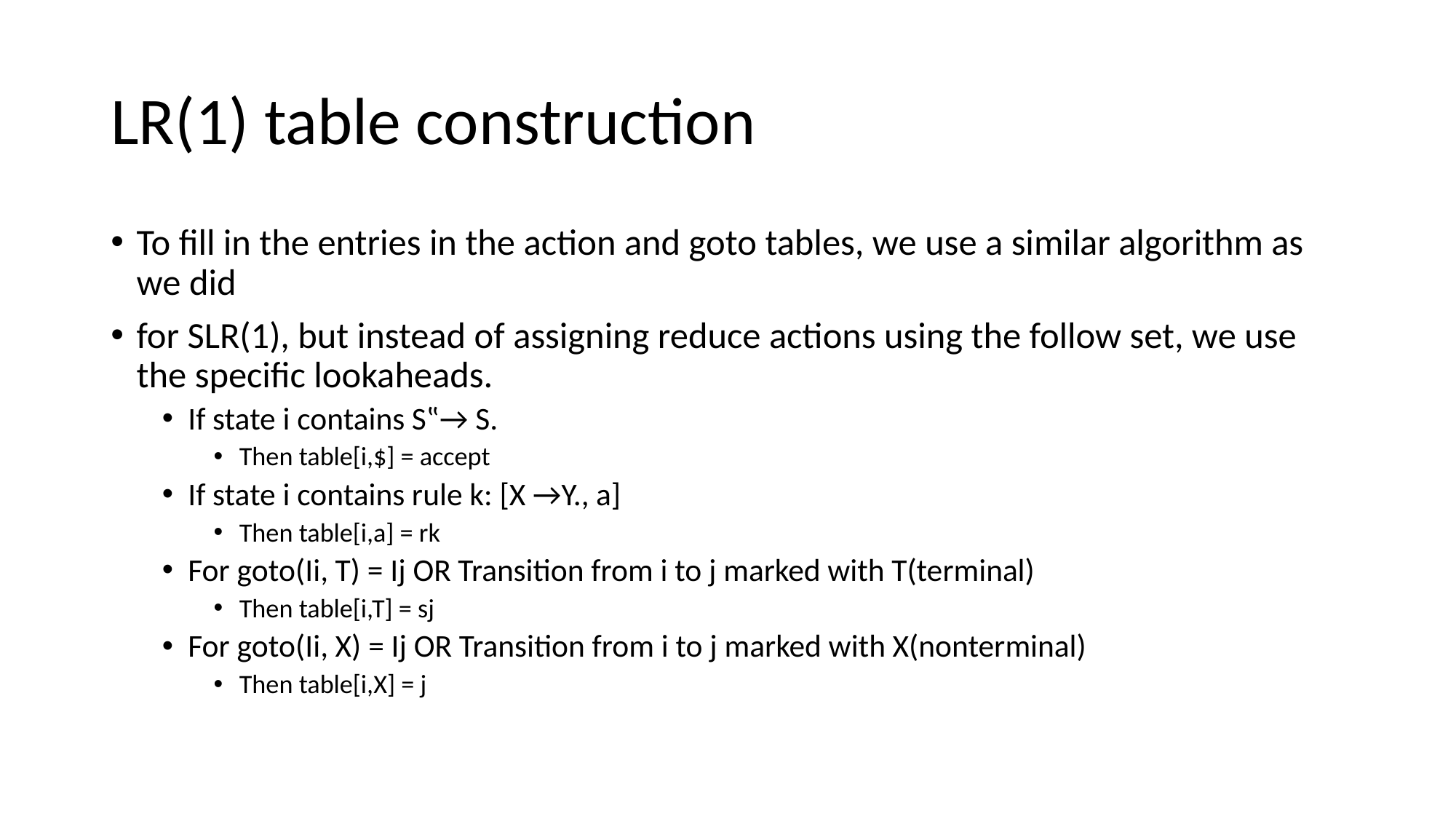

# LR(1) table construction
To fill in the entries in the action and goto tables, we use a similar algorithm as we did
for SLR(1), but instead of assigning reduce actions using the follow set, we use the specific lookaheads.
If state i contains S‟→ S.
Then table[i,$] = accept
If state i contains rule k: [X →Y., a]
Then table[i,a] = rk
For goto(Ii, T) = Ij OR Transition from i to j marked with T(terminal)
Then table[i,T] = sj
For goto(Ii, X) = Ij OR Transition from i to j marked with X(nonterminal)
Then table[i,X] = j